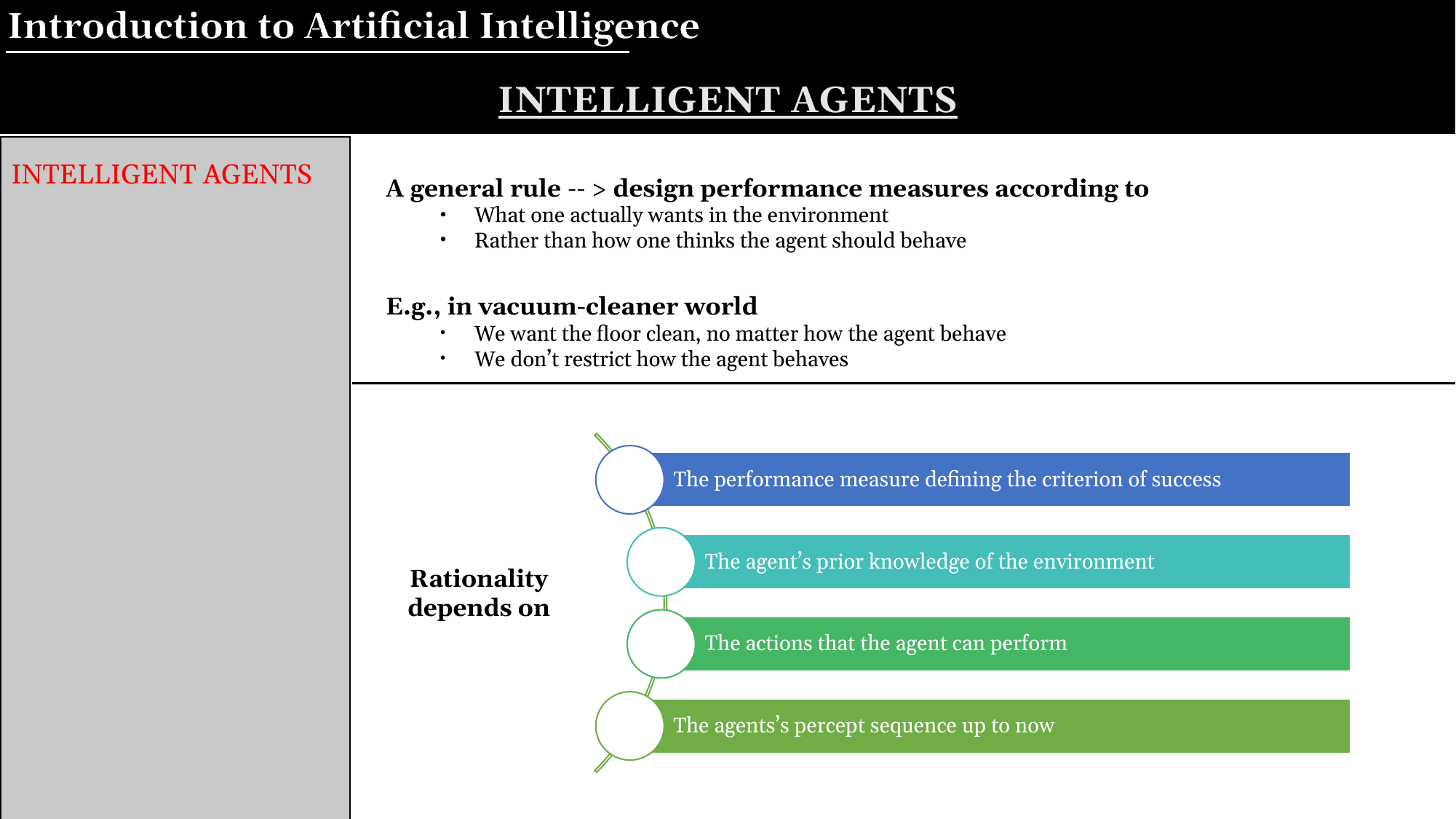

Introduction to Artificial Intelligence
Intelligent Agents

Intelligent Agents
A general rule -- > design performance measures according to
What one actually wants in the environment
Rather than how one thinks the agent should behave
E.g., in vacuum-cleaner world
We want the floor clean, no matter how the agent behave
We don’t restrict how the agent behaves
The performance measure defining the criterion of success
The agent’s prior knowledge of the environment
The actions that the agent can perform
The agents’s percept sequence up to now
Rationality depends on